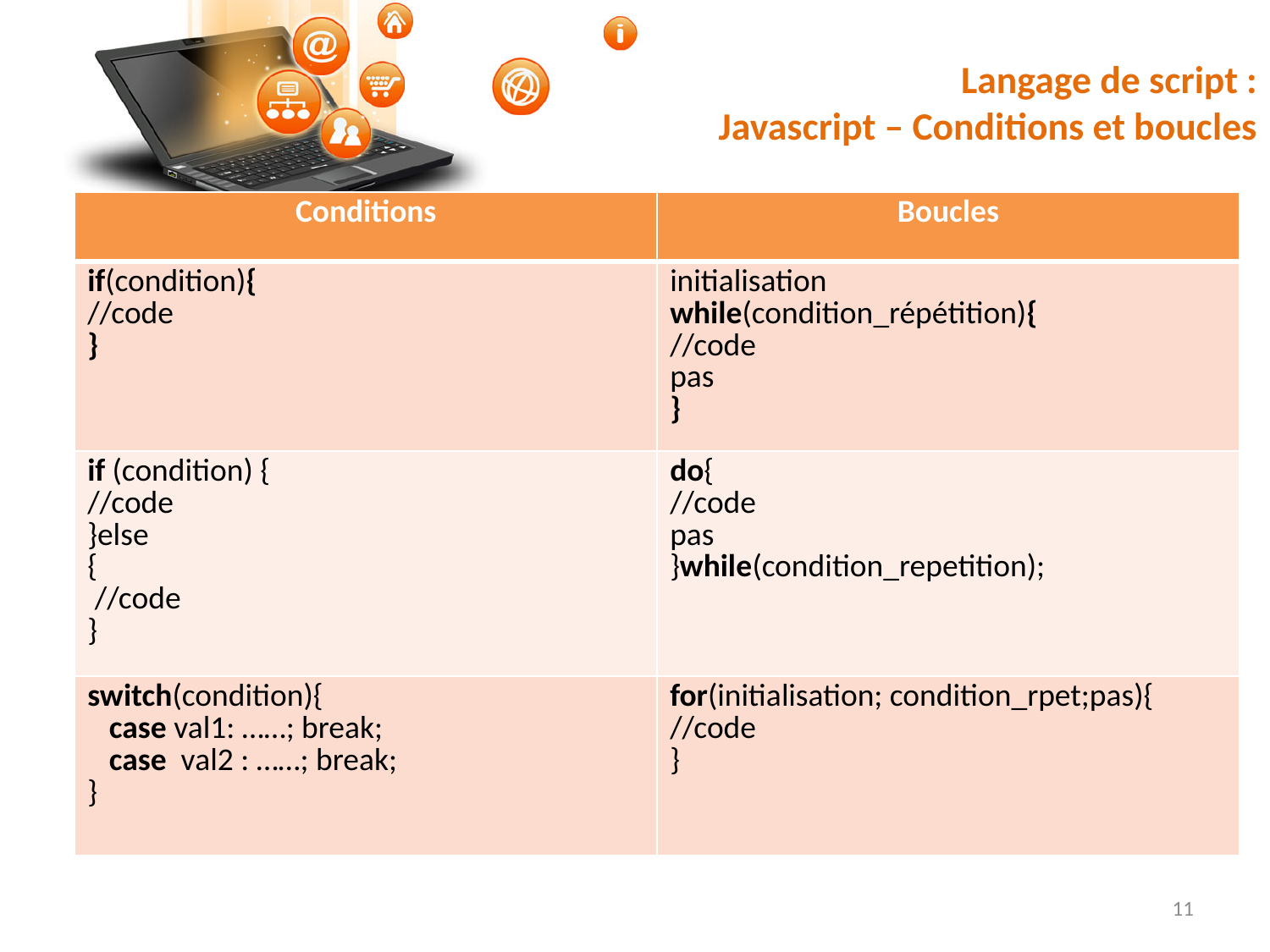

# Langage de script : Javascript – Conditions et boucles
| Conditions | Boucles |
| --- | --- |
| if(condition){ //code } | initialisation while(condition\_répétition){ //code pas } |
| if (condition) { //code }else { //code } | do{ //code pas }while(condition\_repetition); |
| switch(condition){ case val1: ……; break; case val2 : ……; break; } | for(initialisation; condition\_rpet;pas){ //code } |

11